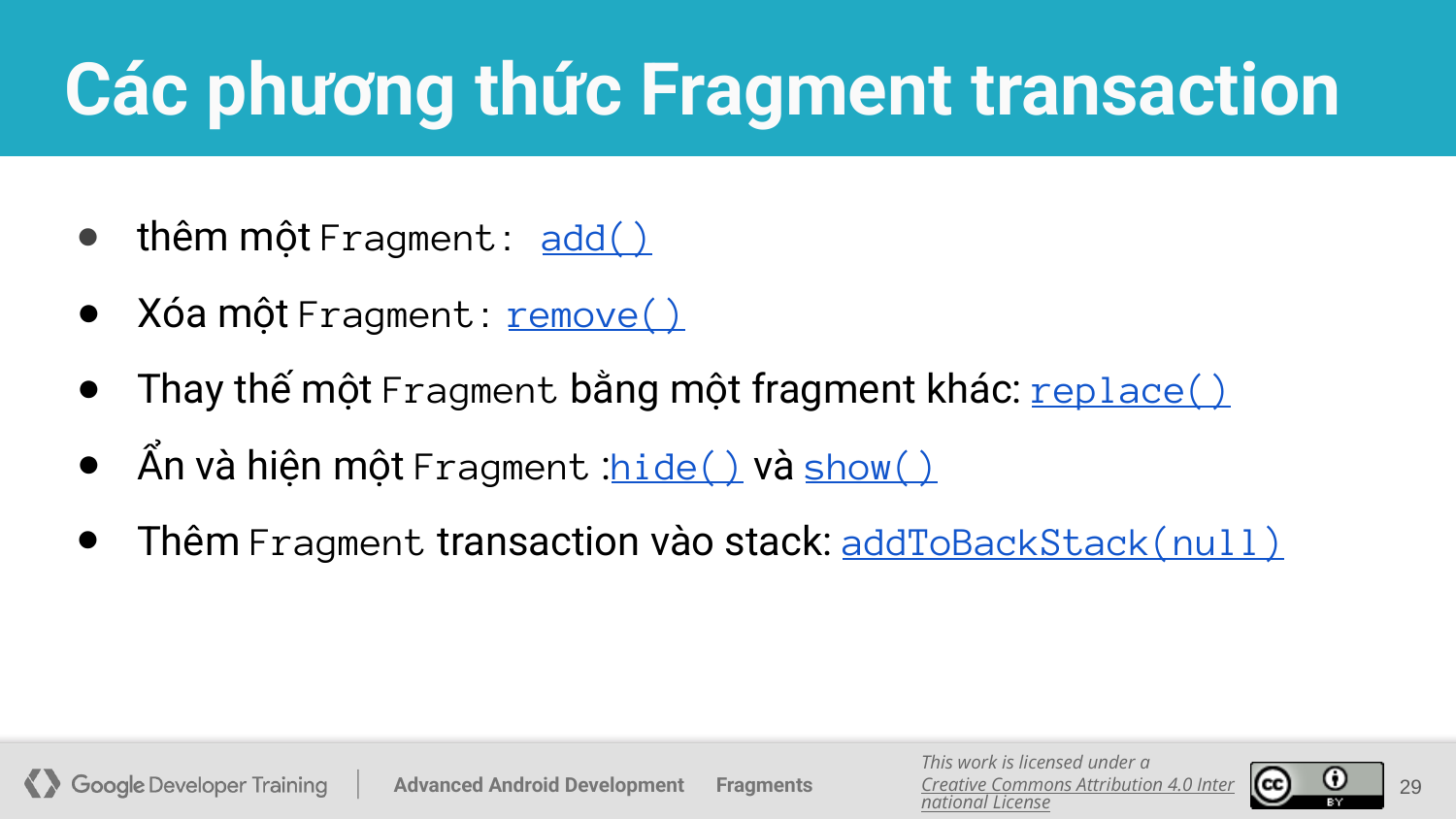

# Các phương thức Fragment transaction
thêm một Fragment: add()
Xóa một Fragment: remove()
Thay thế một Fragment bằng một fragment khác: replace()
Ẩn và hiện một Fragment :hide() và show()
Thêm Fragment transaction vào stack: addToBackStack(null)
29